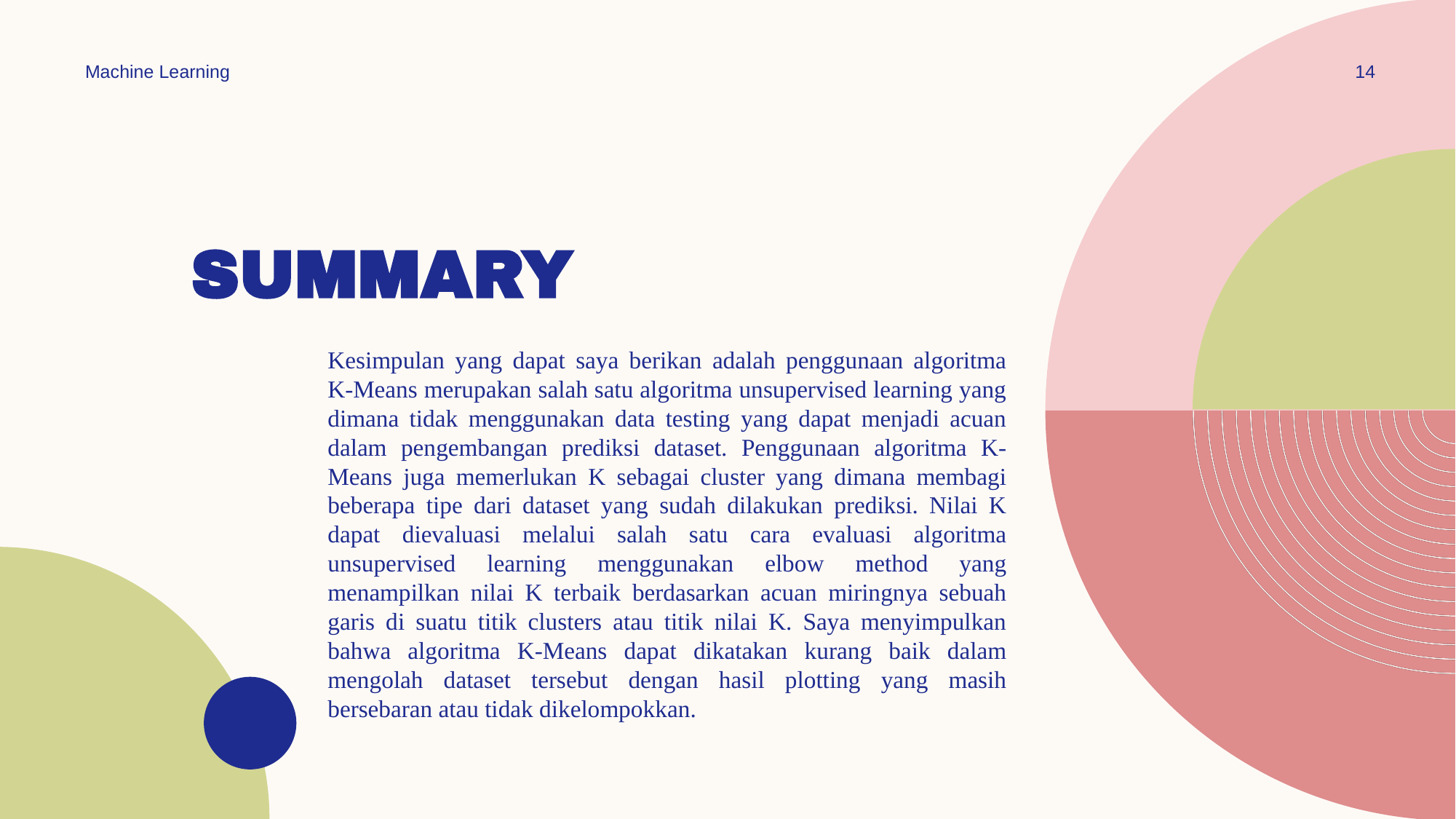

Machine Learning
14
# SUMMARY
Kesimpulan yang dapat saya berikan adalah penggunaan algoritma K-Means merupakan salah satu algoritma unsupervised learning yang dimana tidak menggunakan data testing yang dapat menjadi acuan dalam pengembangan prediksi dataset. Penggunaan algoritma K-Means juga memerlukan K sebagai cluster yang dimana membagi beberapa tipe dari dataset yang sudah dilakukan prediksi. Nilai K dapat dievaluasi melalui salah satu cara evaluasi algoritma unsupervised learning menggunakan elbow method yang menampilkan nilai K terbaik berdasarkan acuan miringnya sebuah garis di suatu titik clusters atau titik nilai K. Saya menyimpulkan bahwa algoritma K-Means dapat dikatakan kurang baik dalam mengolah dataset tersebut dengan hasil plotting yang masih bersebaran atau tidak dikelompokkan.